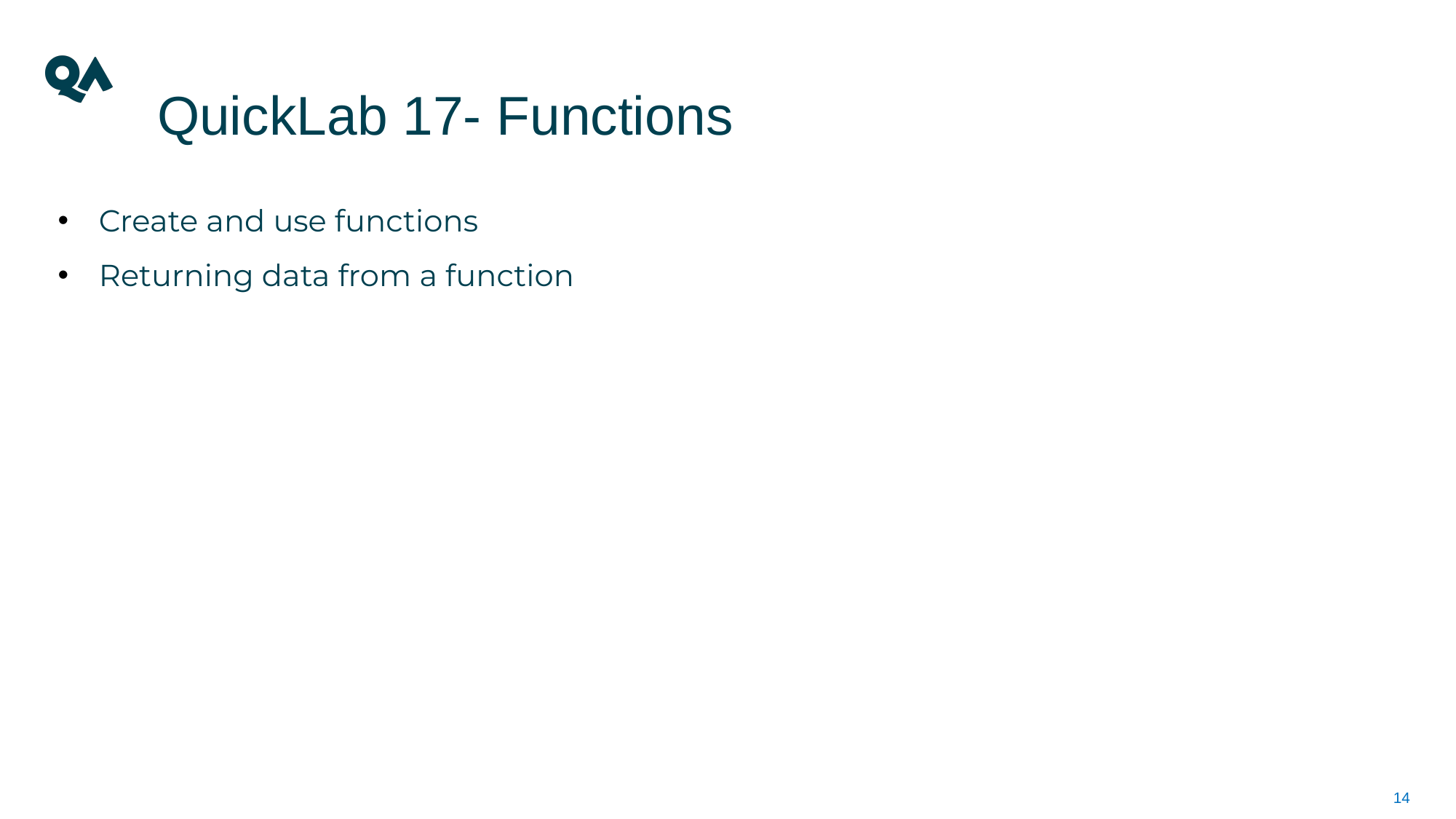

# QuickLab 17- Functions
Create and use functions
Returning data from a function